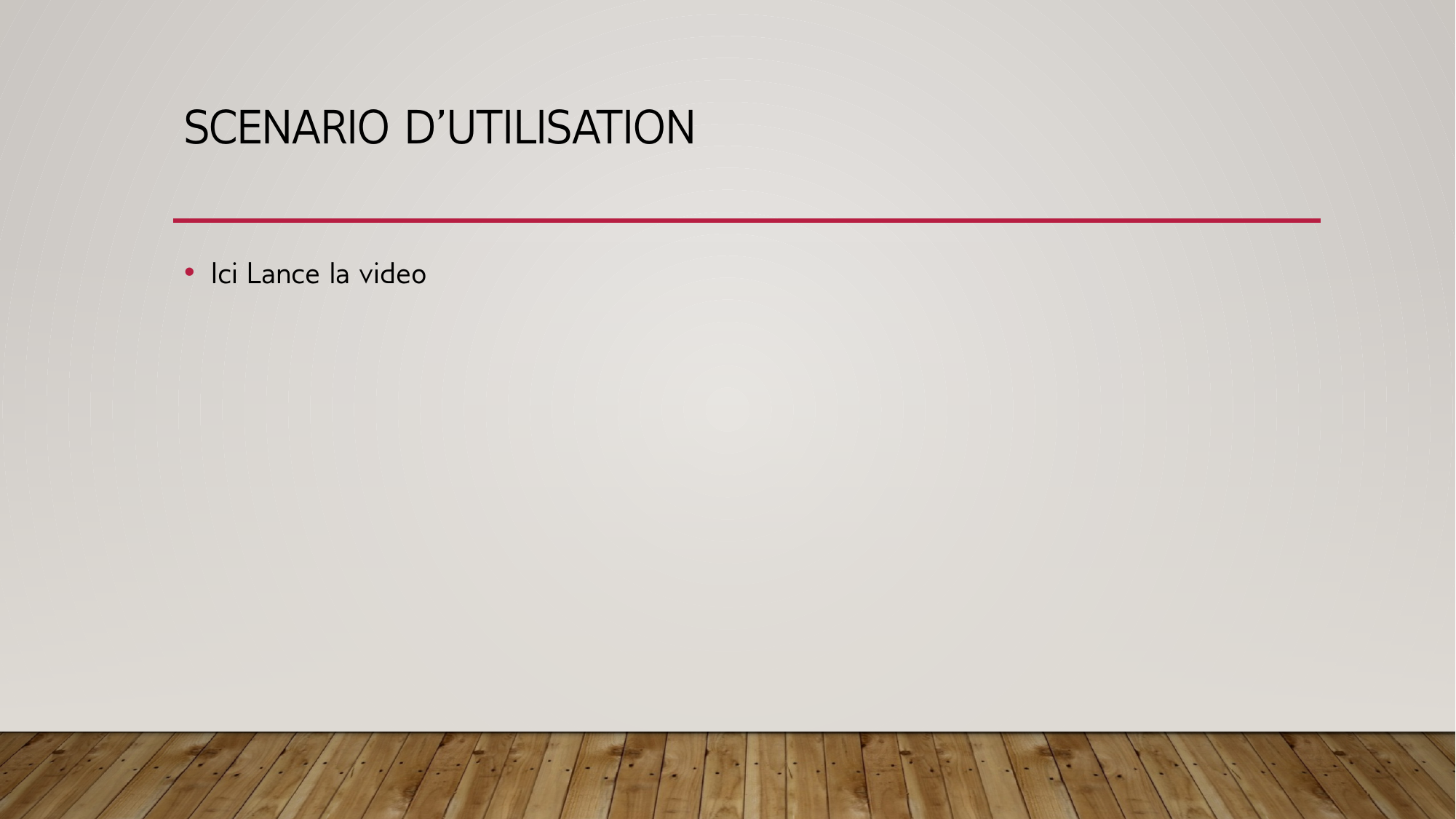

# Scenario d’utilisation
Ici Lance la video